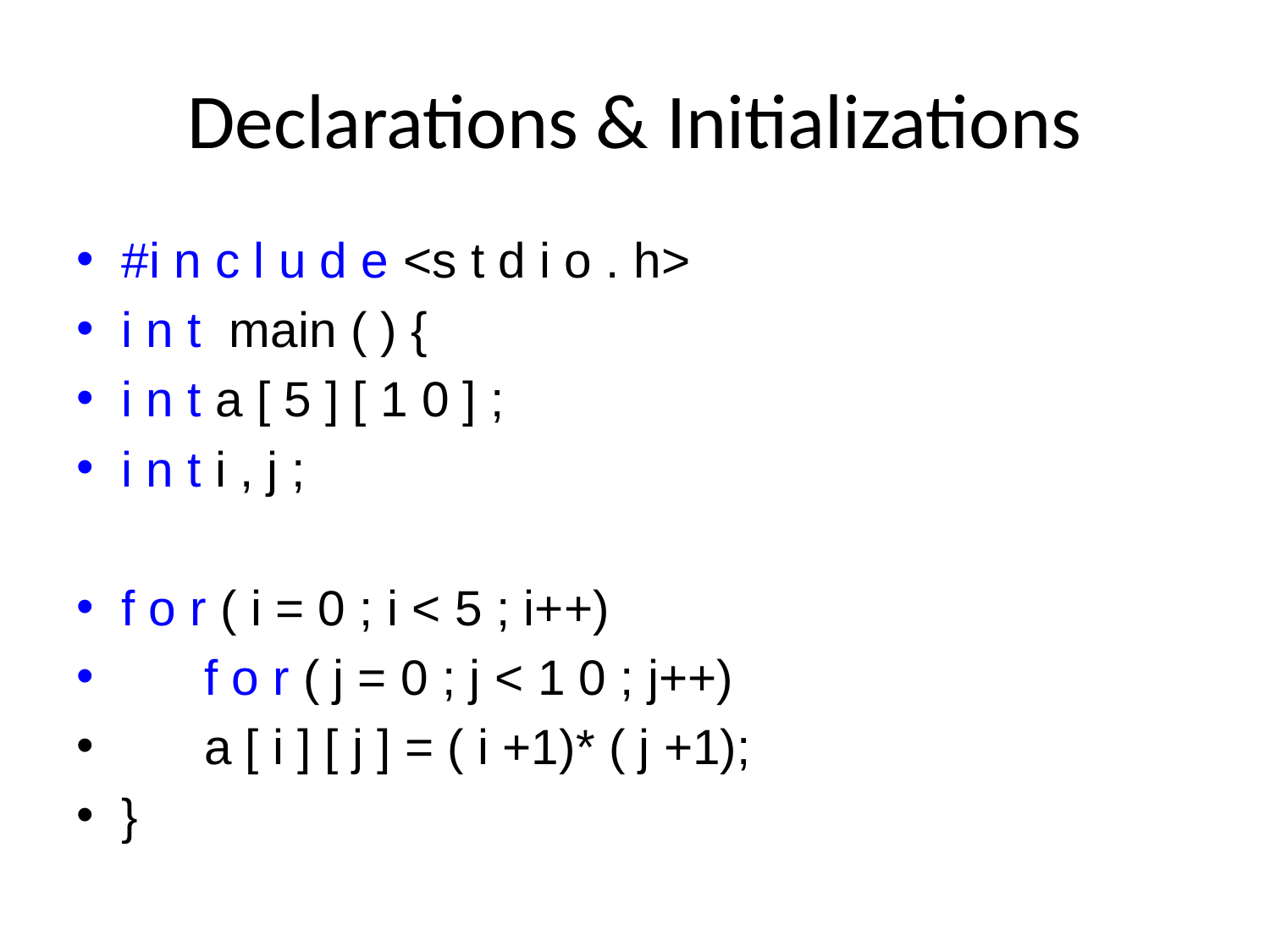

# Declarations & Initializations
#i n c l u d e <s t d i o . h>
i n t  main ( ) {
i n t a [ 5 ] [ 1 0 ] ;
i n t i , j ;

f o r ( i = 0 ; i < 5 ; i++)
      f o r ( j = 0 ; j < 1 0 ; j++)
      a [ i ] [ j ] = ( i +1)* ( j +1);
}